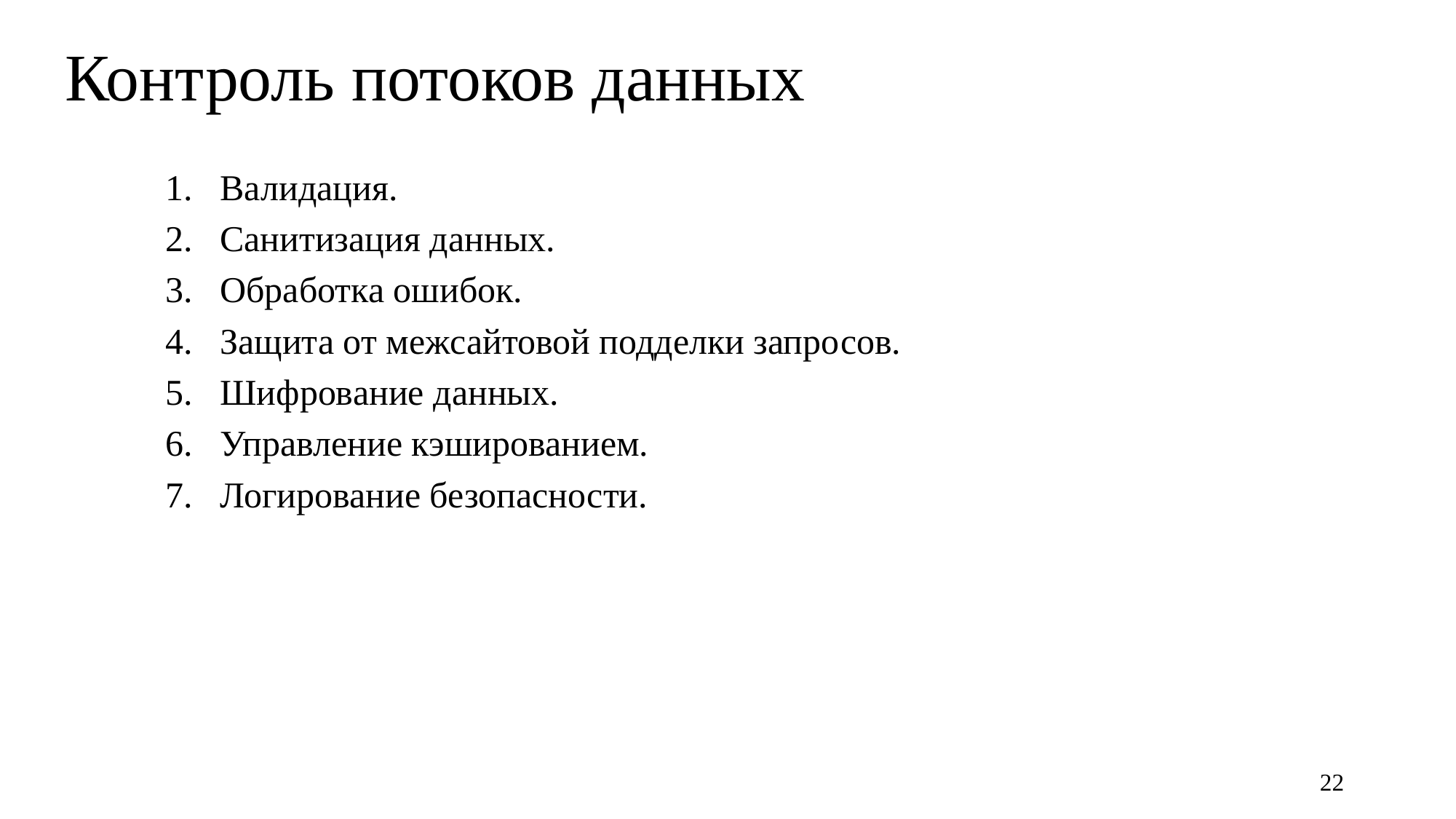

# Контроль потоков данных
Валидация.
Санитизация данных.
Обработка ошибок.
Защита от межсайтовой подделки запросов.
Шифрование данных.
Управление кэшированием.
Логирование безопасности.
22